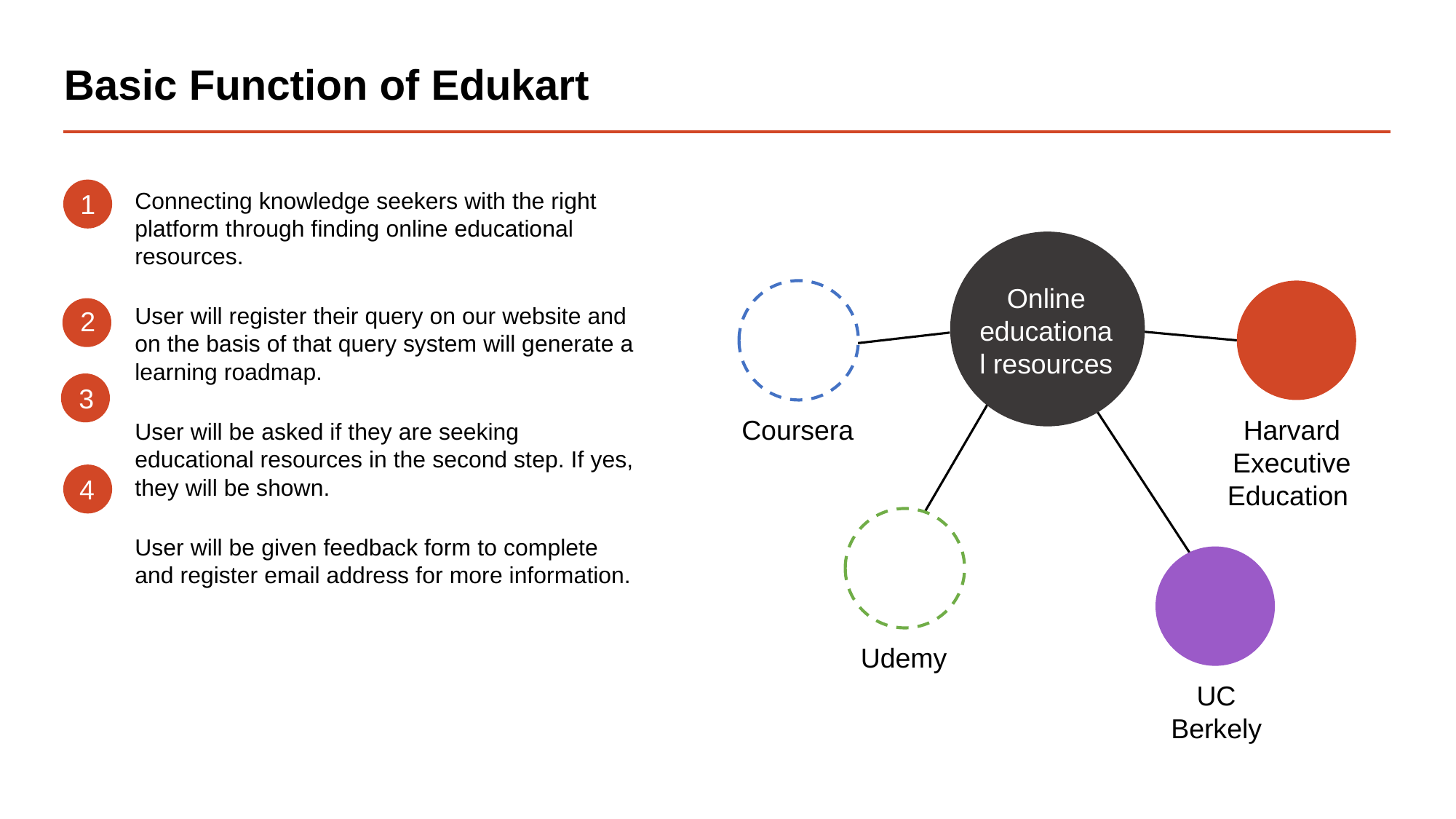

# Basic Function of Edukart

Connecting knowledge seekers with the right platform through finding online educational resources.
User will register their query on our website and on the basis of that query system will generate a learning roadmap.
User will be asked if they are seeking educational resources in the second step. If yes, they will be shown.
User will be given feedback form to complete and register email address for more information.
1

Online educational resources

Coursera
Harvard Executive Education

Udemy
UC Berkely

2

3

4